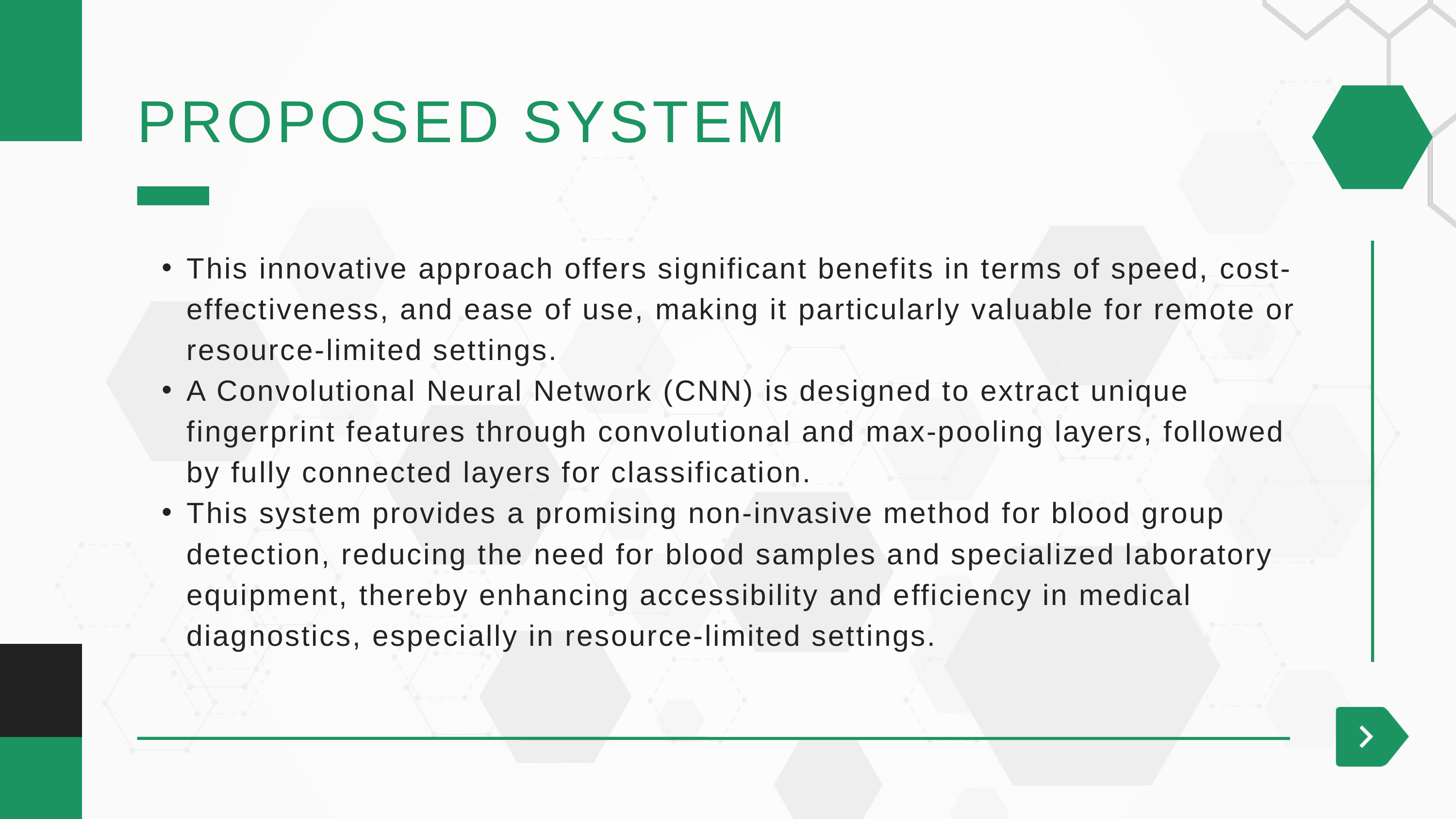

PROPOSED SYSTEM

This innovative approach offers significant benefits in terms of speed, cost-effectiveness, and ease of use, making it particularly valuable for remote or resource-limited settings.
A Convolutional Neural Network (CNN) is designed to extract unique fingerprint features through convolutional and max-pooling layers, followed by fully connected layers for classification.
This system provides a promising non-invasive method for blood group detection, reducing the need for blood samples and specialized laboratory equipment, thereby enhancing accessibility and efficiency in medical diagnostics, especially in resource-limited settings.